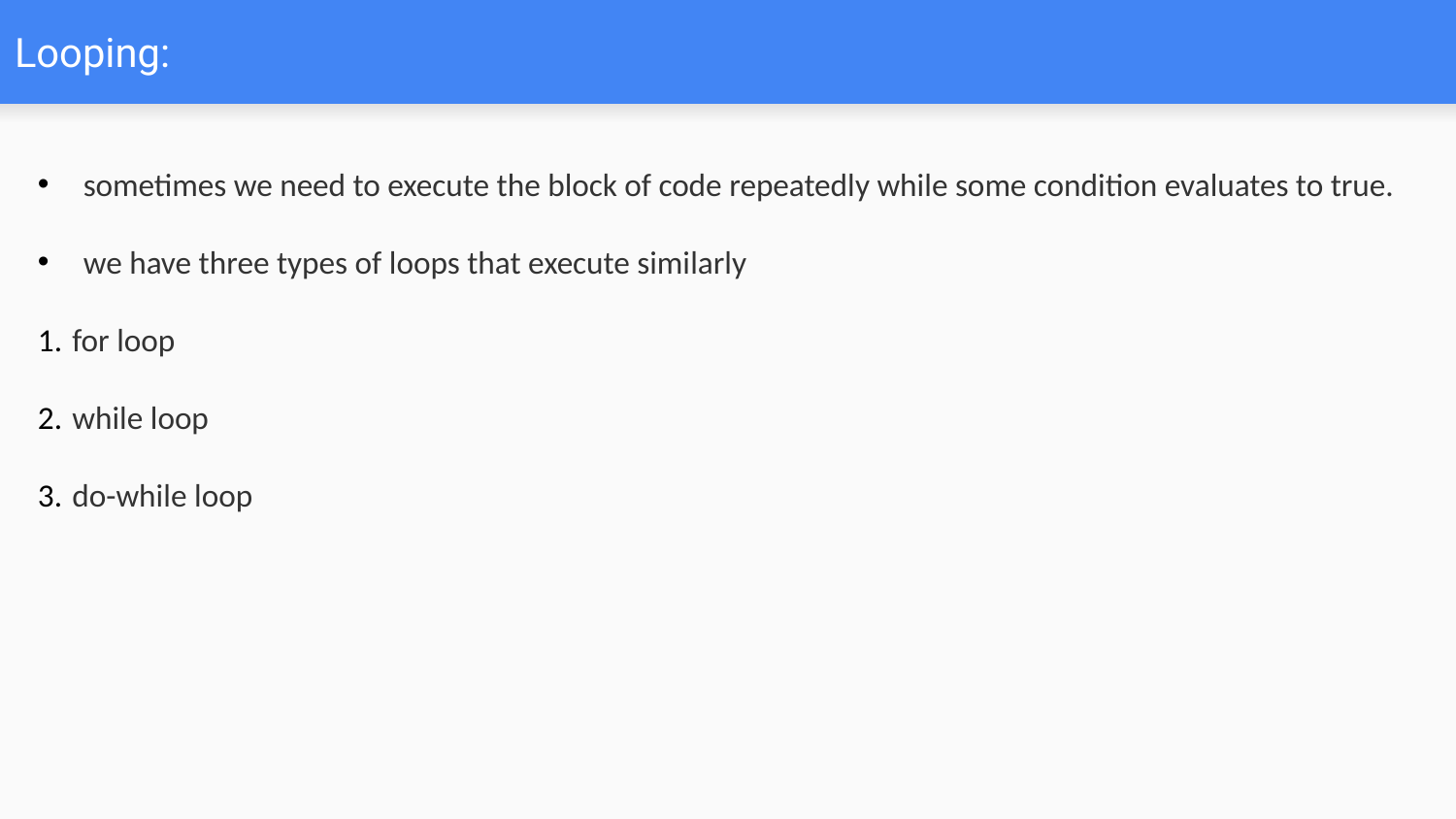

# Looping:
sometimes we need to execute the block of code repeatedly while some condition evaluates to true.
we have three types of loops that execute similarly
for loop
while loop
do-while loop